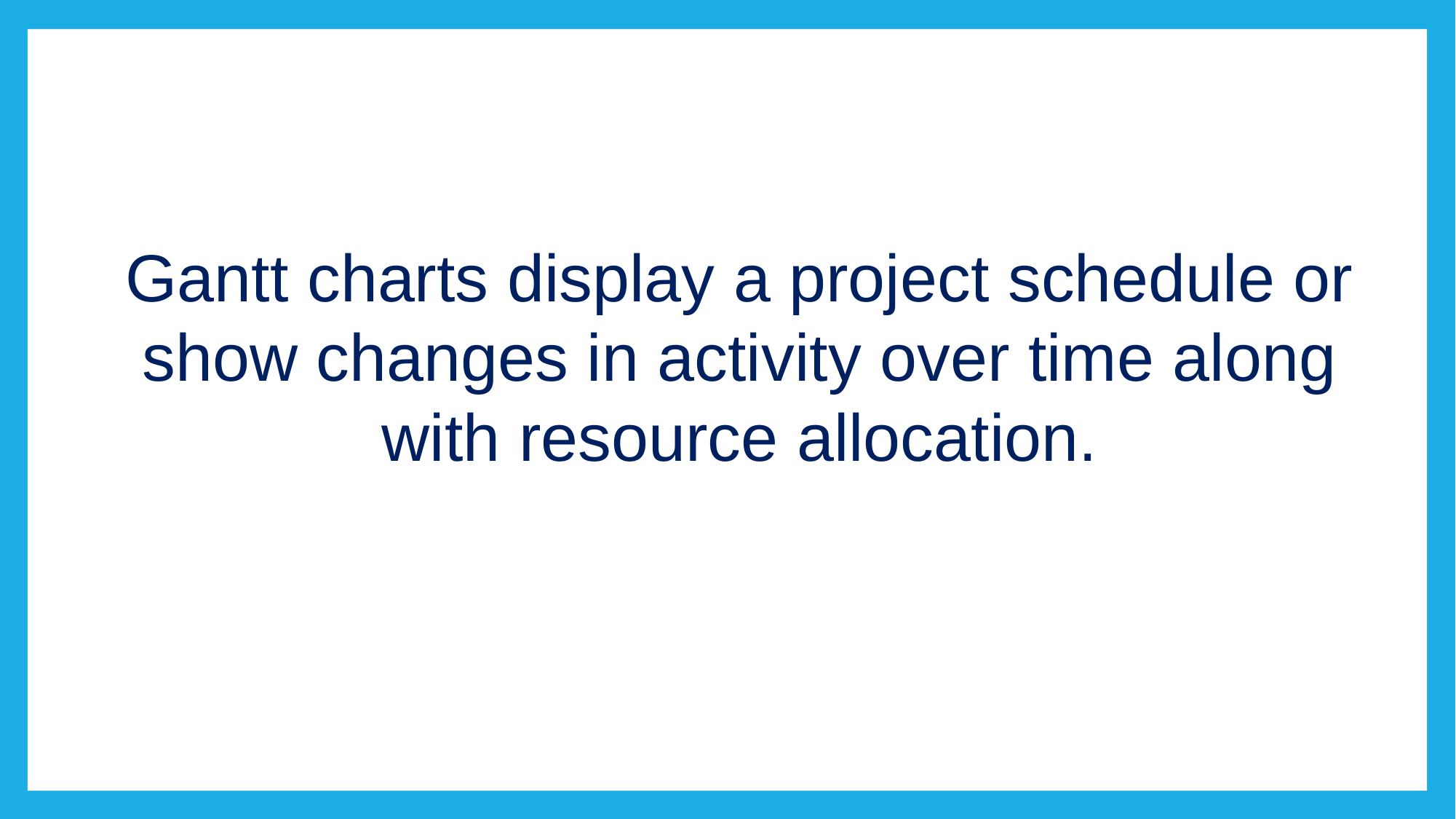

#
Gantt charts display a project schedule or show changes in activity over time along with resource allocation.